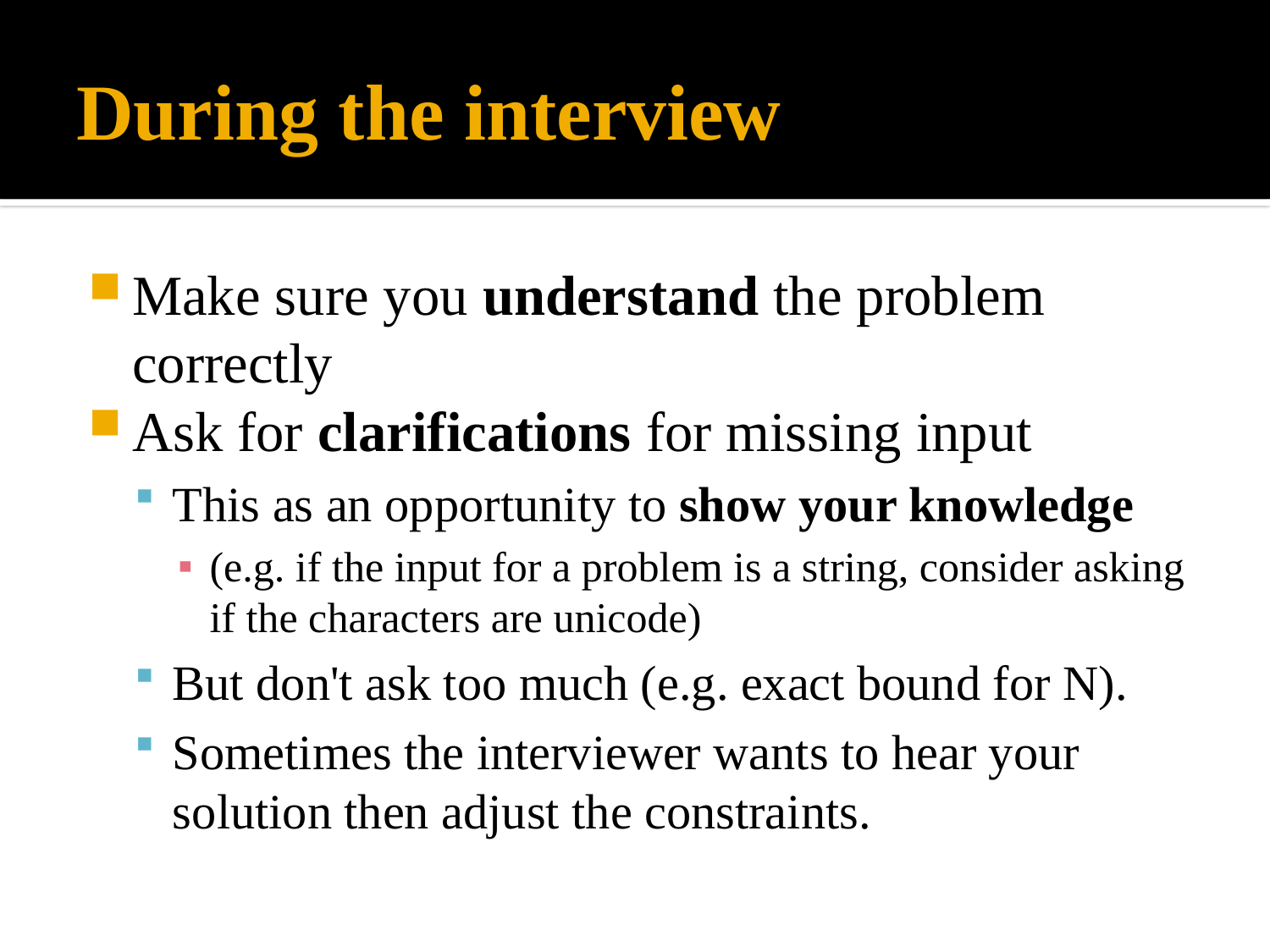

# During the interview
Make sure you understand the problem correctly
Ask for clarifications for missing input
This as an opportunity to show your knowledge
(e.g. if the input for a problem is a string, consider asking if the characters are unicode)
But don't ask too much (e.g. exact bound for N).
Sometimes the interviewer wants to hear your solution then adjust the constraints.